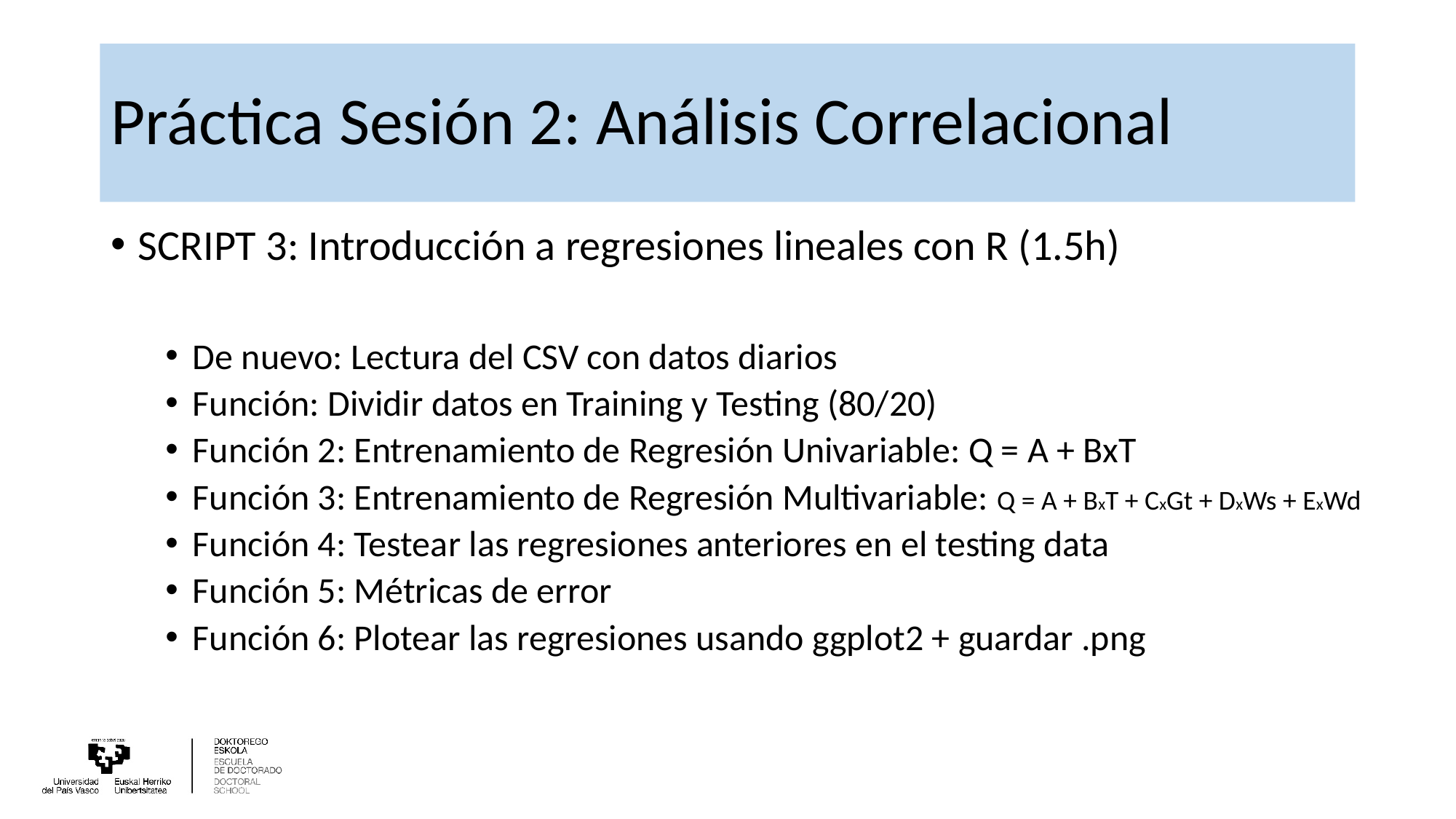

# Práctica Sesión 2: Análisis Correlacional
SCRIPT 3: Introducción a regresiones lineales con R (1.5h)

De nuevo: Lectura del CSV con datos diarios
Función: Dividir datos en Training y Testing (80/20)
Función 2: Entrenamiento de Regresión Univariable: Q = A + BxT
Función 3: Entrenamiento de Regresión Multivariable: Q = A + BxT + CxGt + DxWs + ExWd
Función 4: Testear las regresiones anteriores en el testing data
Función 5: Métricas de error
Función 6: Plotear las regresiones usando ggplot2 + guardar .png